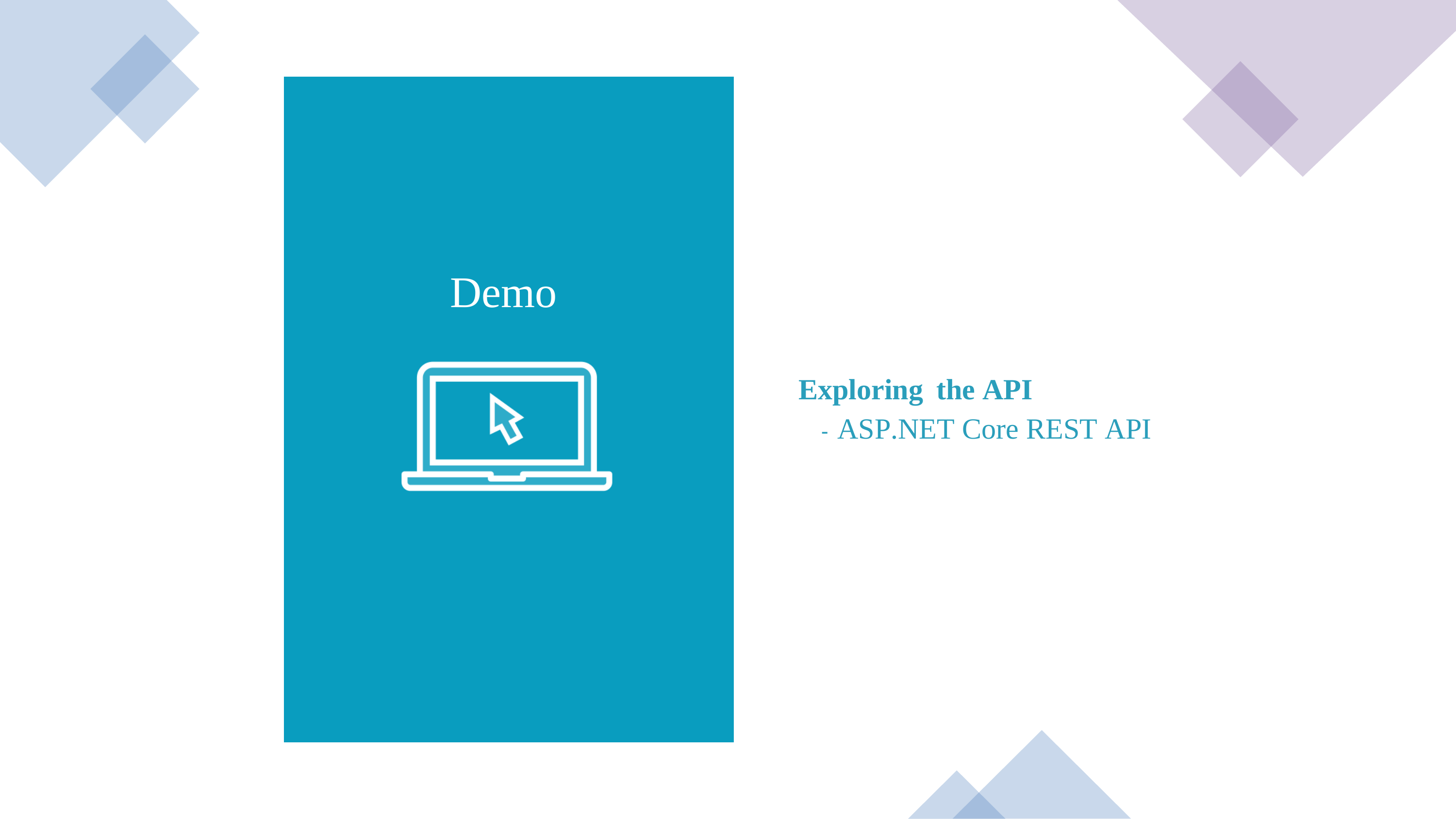

Demo
Exploring the API
- ASP.NET Core REST API